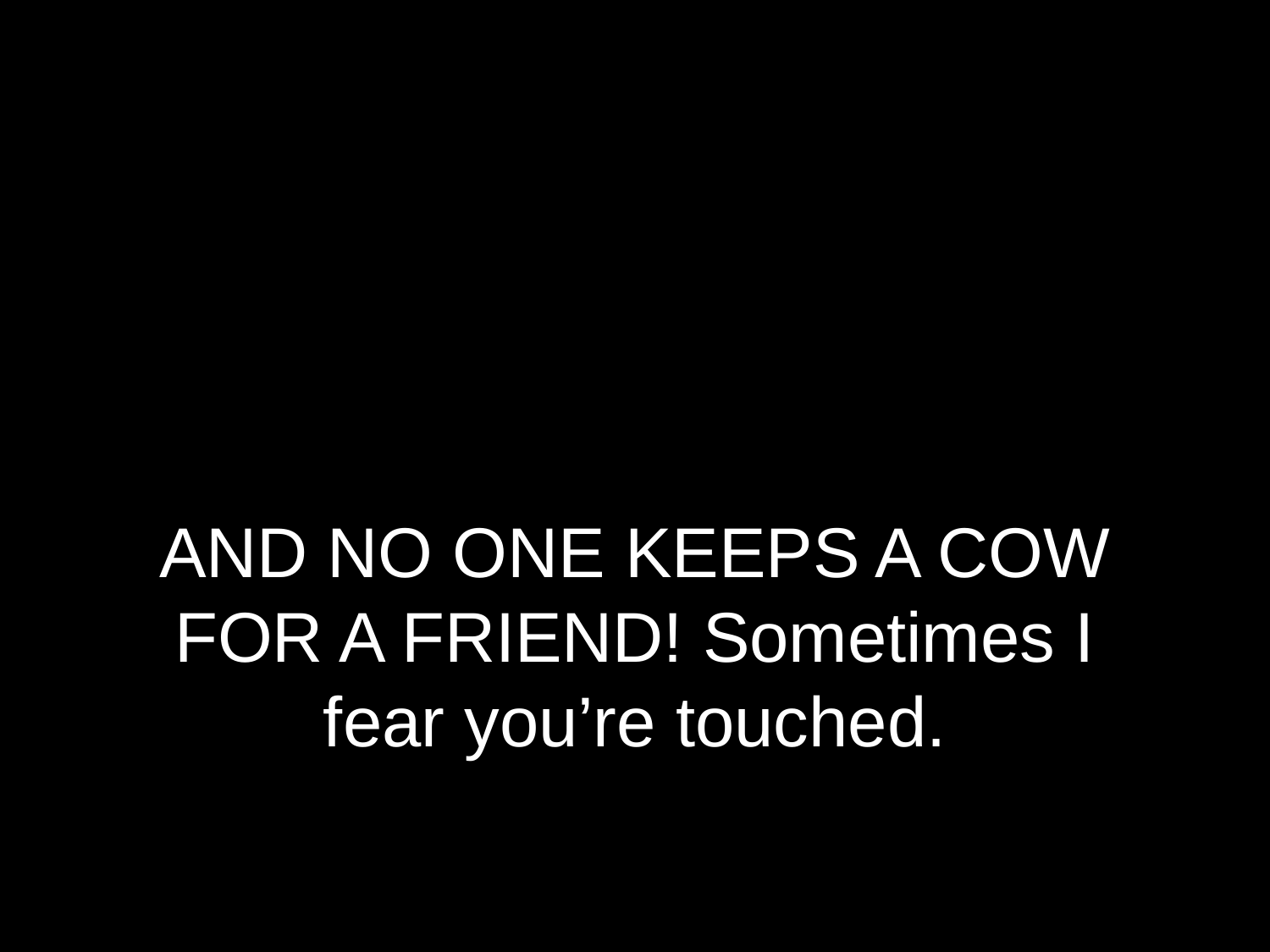

# AND NO ONE KEEPS A COW FOR A FRIEND! Sometimes I fear you’re touched.